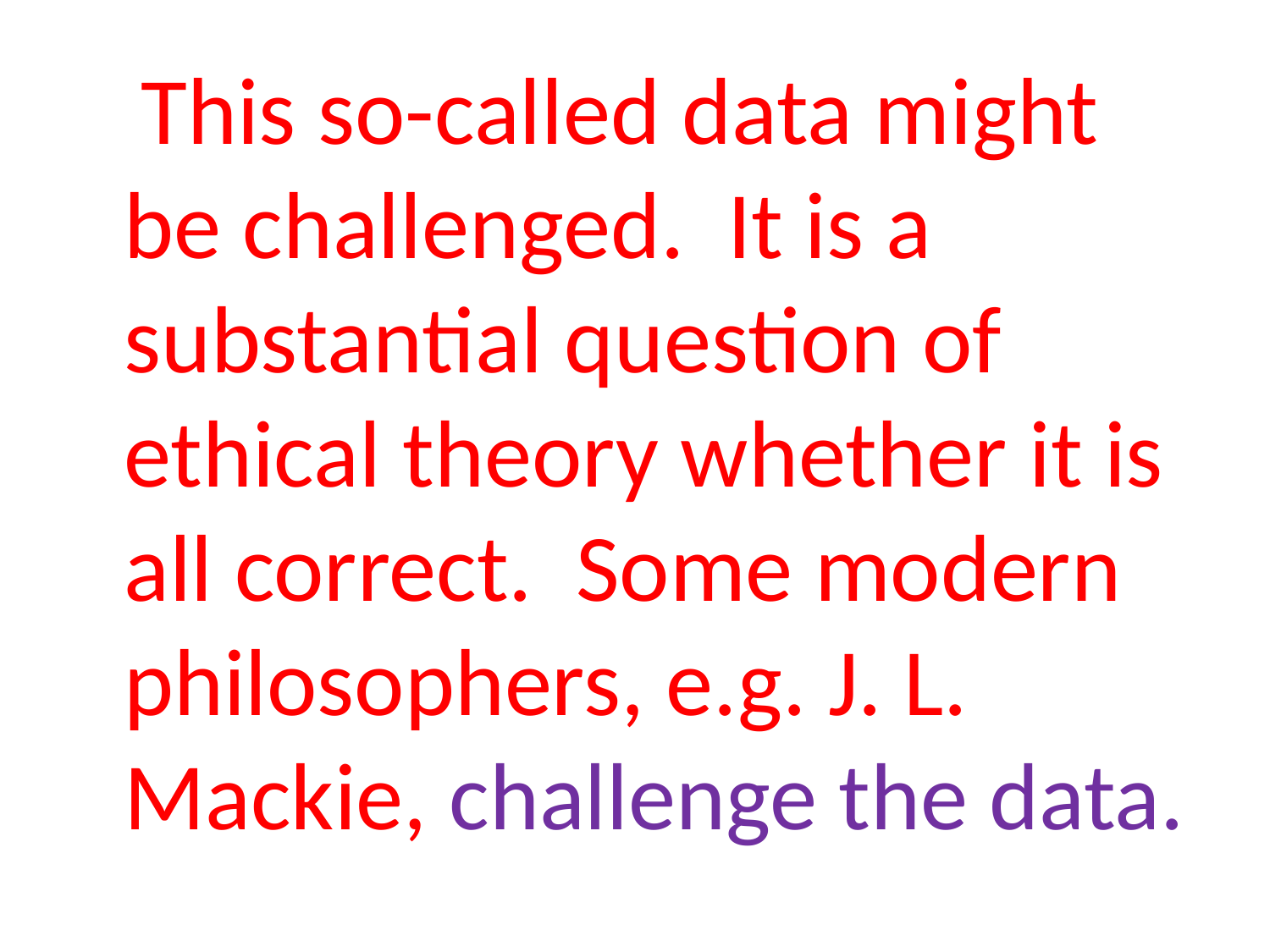

This so-called data might be challenged.  It is a substantial question of ethical theory whether it is all correct.  Some modern philosophers, e.g. J. L. Mackie, challenge the data.